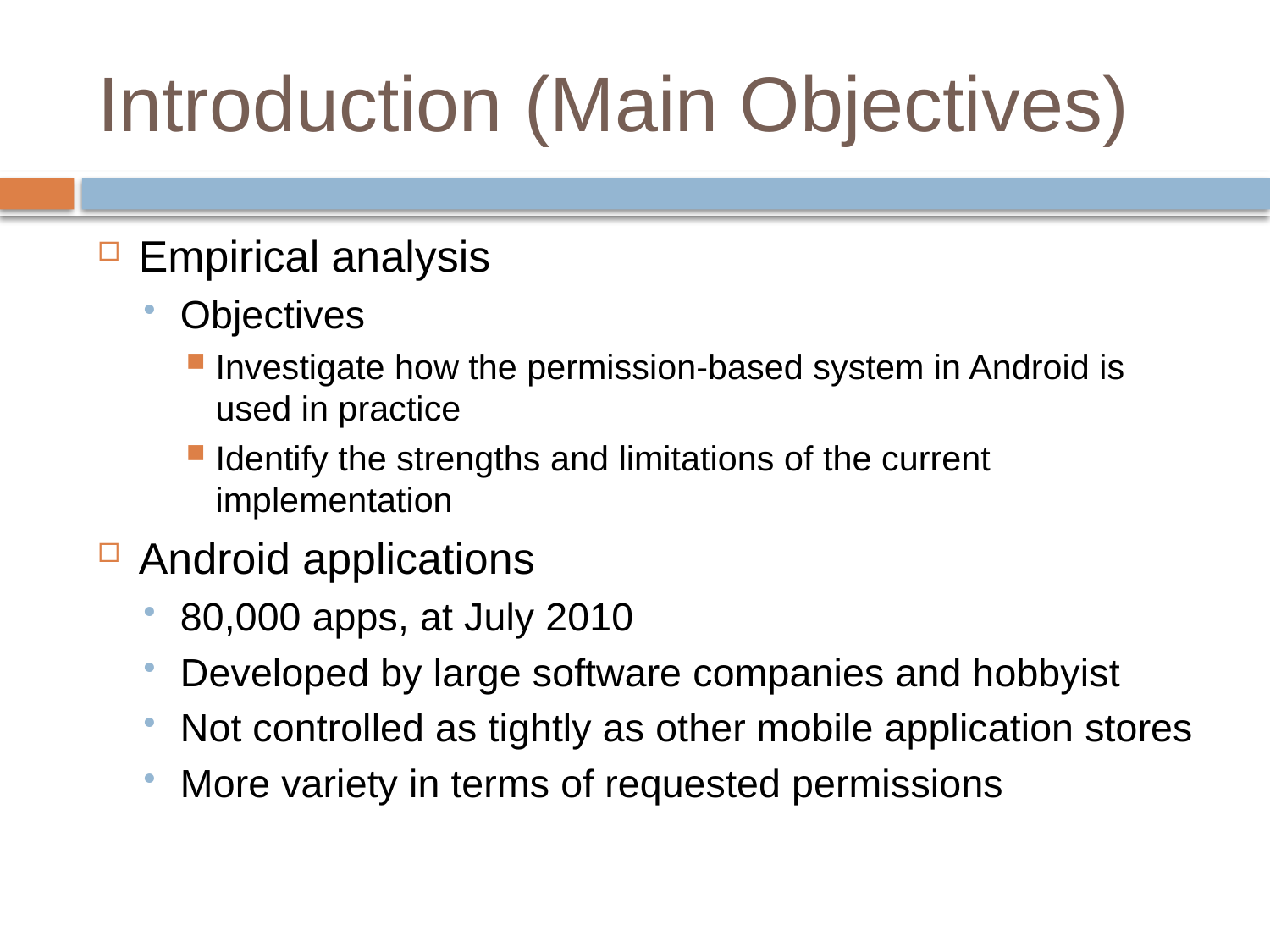

# Introduction (Main Objectives)
Empirical analysis
Objectives
Investigate how the permission-based system in Android is used in practice
Identify the strengths and limitations of the current implementation
Android applications
80,000 apps, at July 2010
Developed by large software companies and hobbyist
Not controlled as tightly as other mobile application stores
More variety in terms of requested permissions